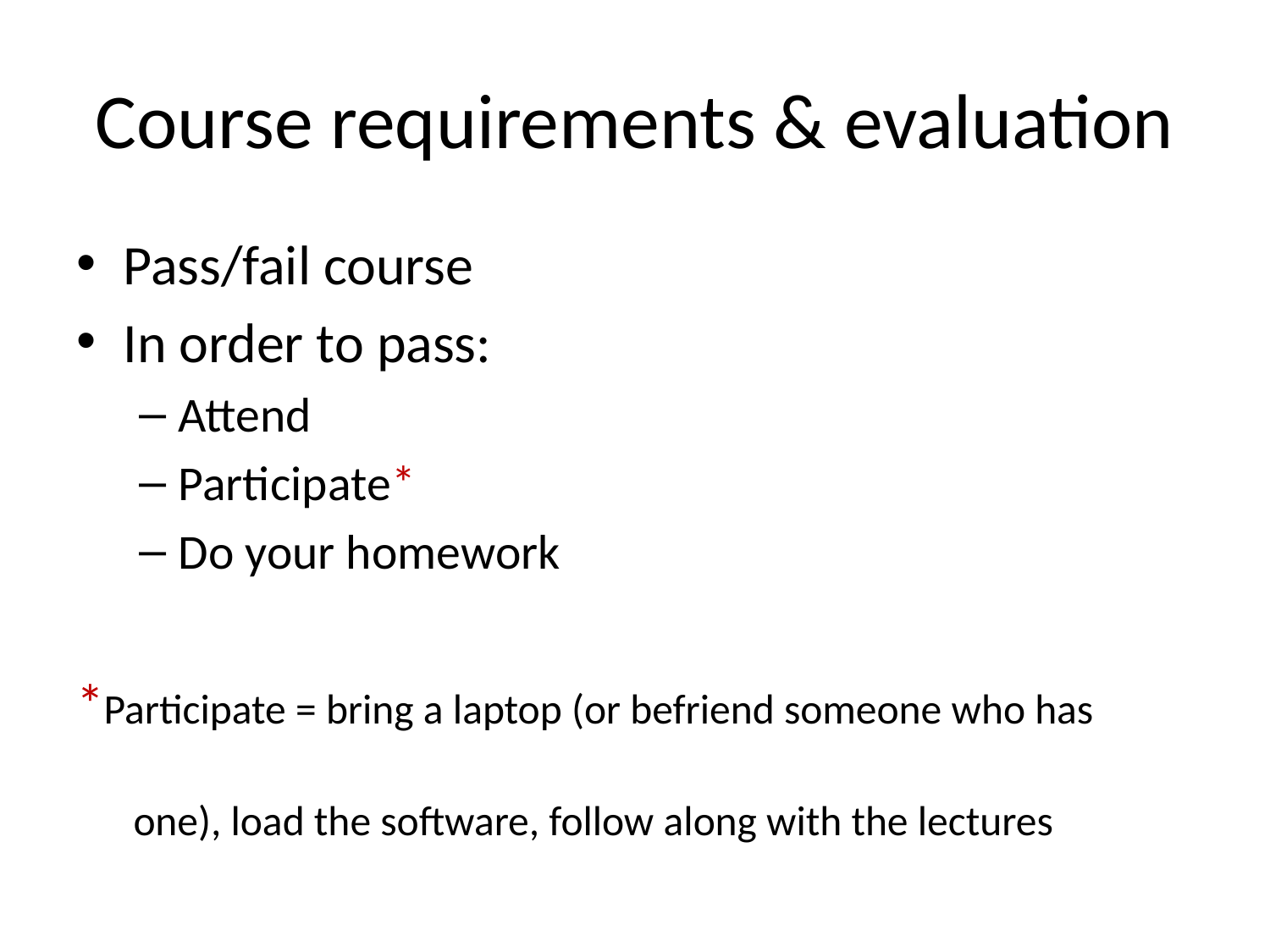

# Course requirements & evaluation
Pass/fail course
In order to pass:
Attend
Participate*
Do your homework

*Participate = bring a laptop (or befriend someone who has
      one), load the software, follow along with the lectures